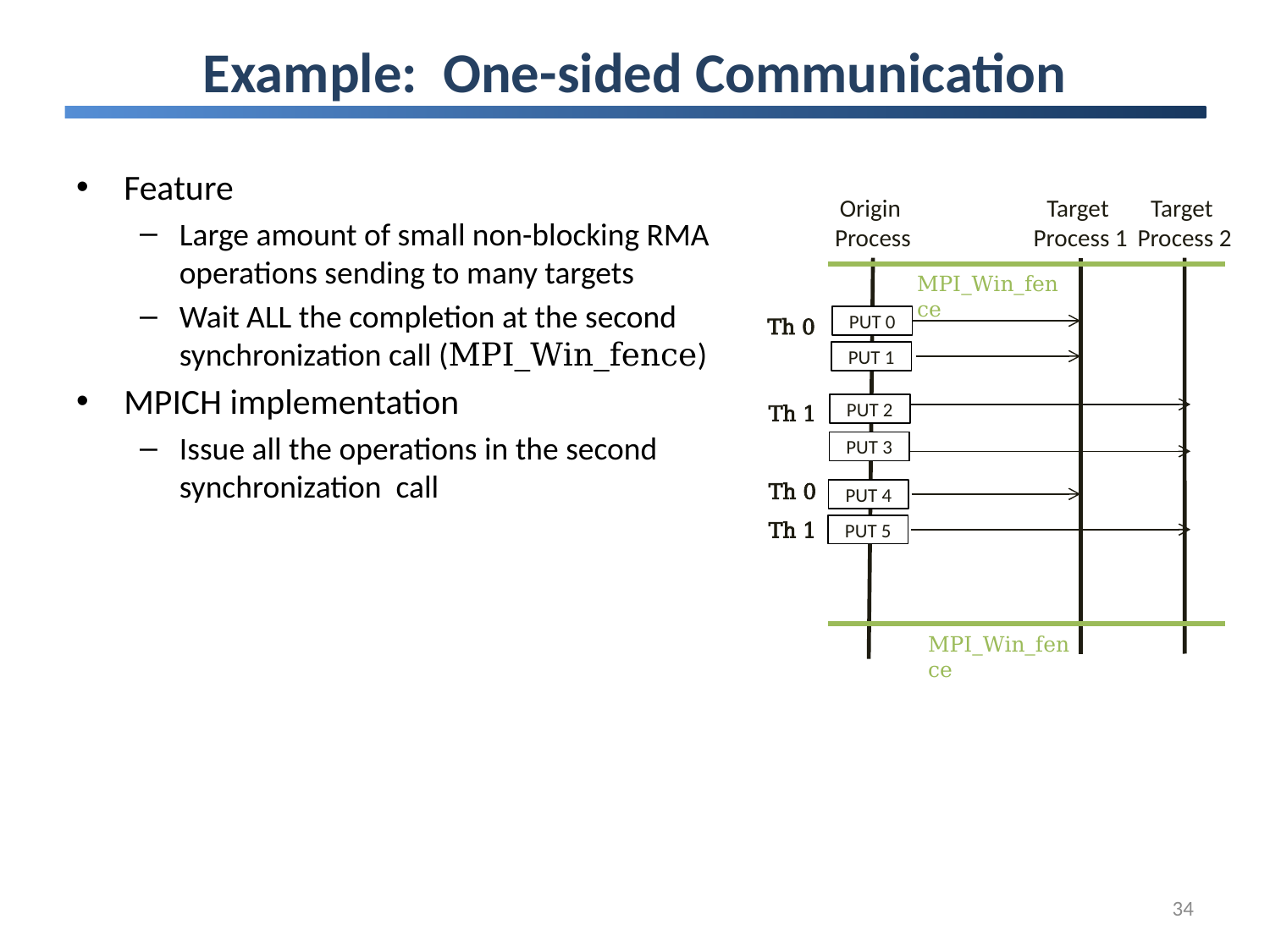

# Example:  One-sided Communication
Feature
Large amount of small non-blocking RMA operations sending to many targets
Wait ALL the completion at the second synchronization call (MPI_Win_fence)
MPICH implementation
Issue all the operations in the second  synchronization  call

Origin
Process
Target
Process 1
Target
Process 2
MPI_Win_fence
PUT 0
Th 0
PUT 1
Th 1
PUT 2
PUT 3
Th 0
PUT 4
Th 1
PUT 5
MPI_Win_fence
34